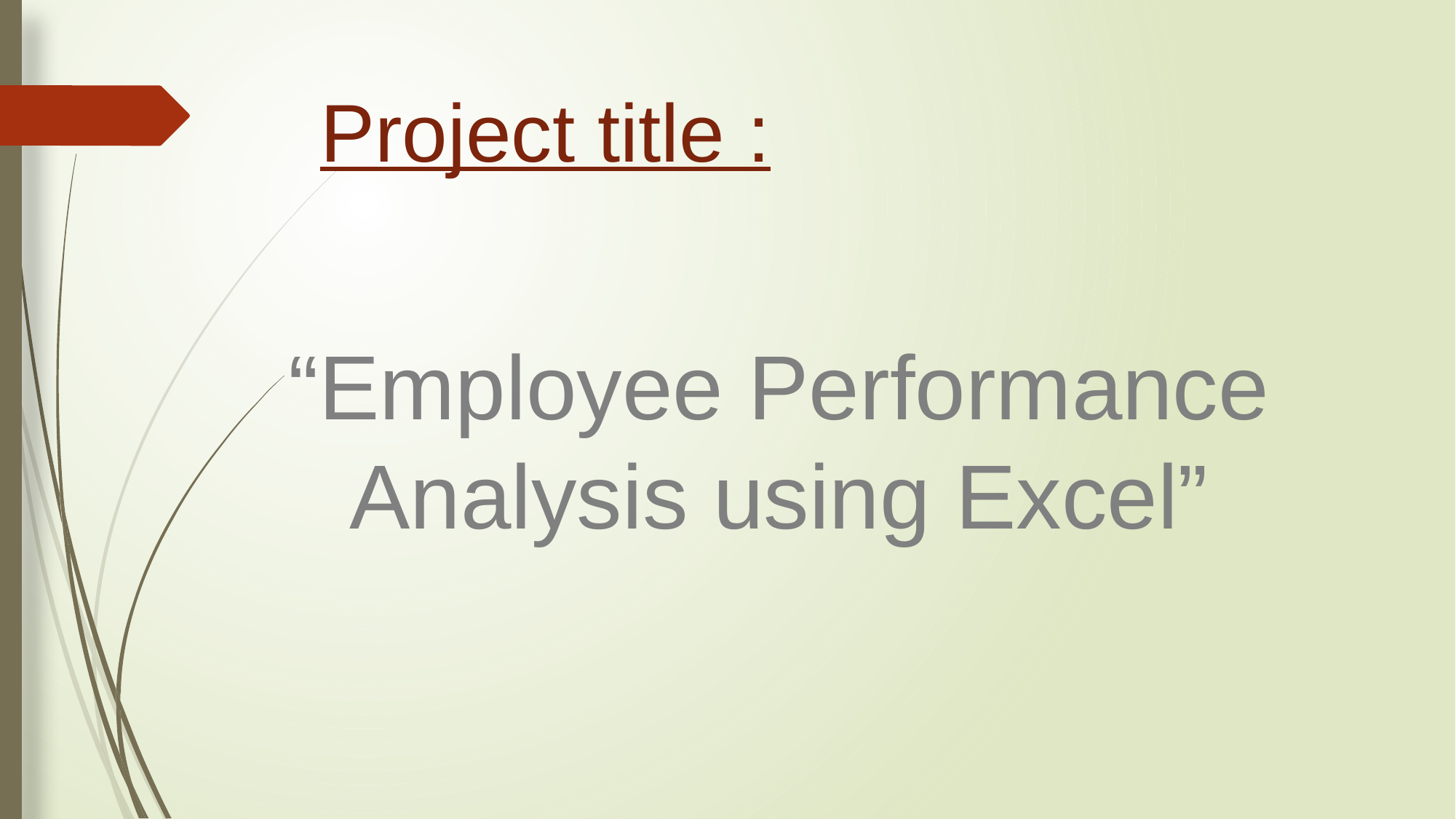

# Project title :
“Employee Performance Analysis using Excel”